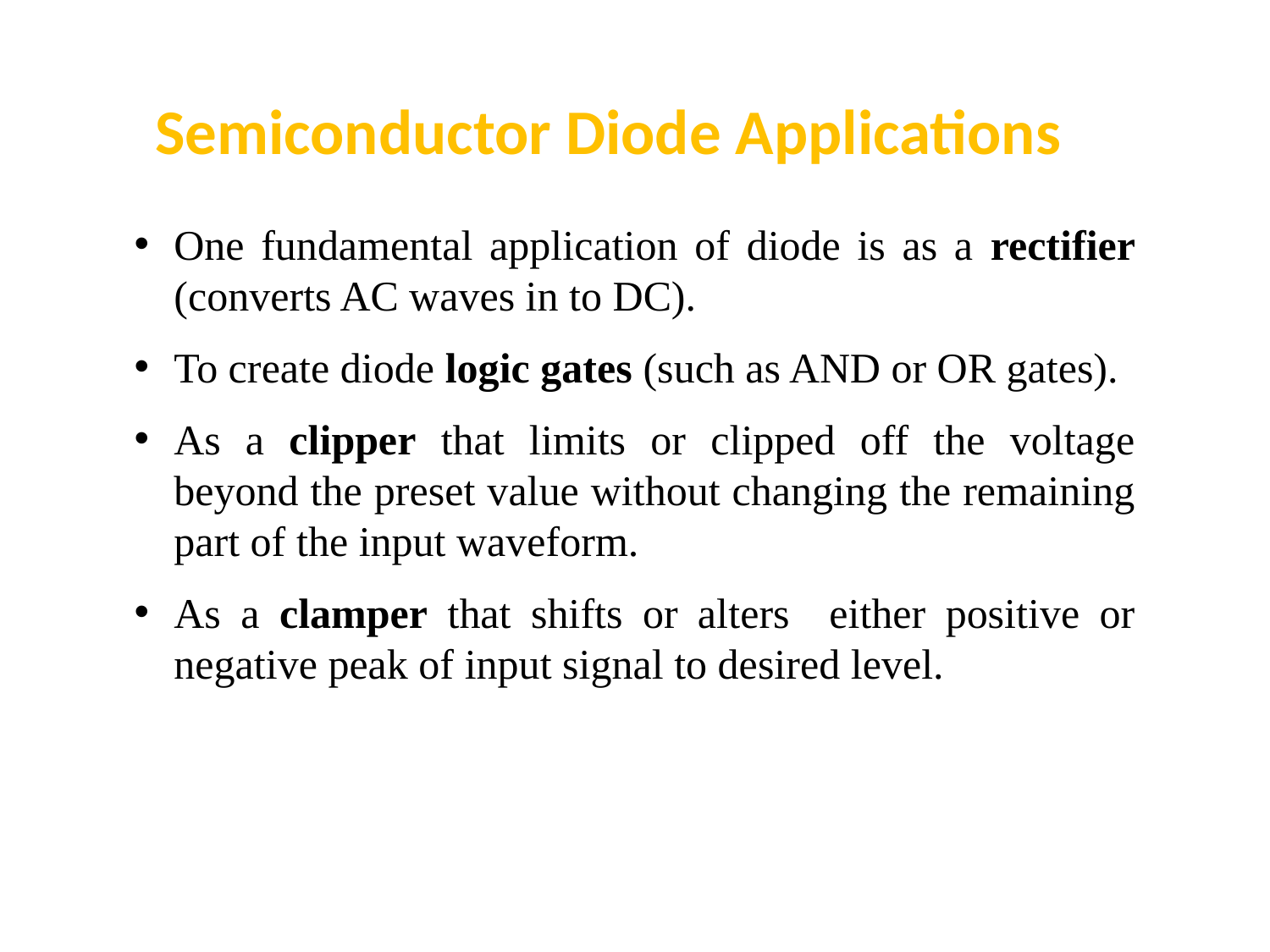

Semiconductor Diode Applications
One fundamental application of diode is as a rectifier (converts AC waves in to DC).
To create diode logic gates (such as AND or OR gates).
As a clipper that limits or clipped off the voltage beyond the preset value without changing the remaining part of the input waveform.
As a clamper that shifts or alters  either positive or negative peak of input signal to desired level.